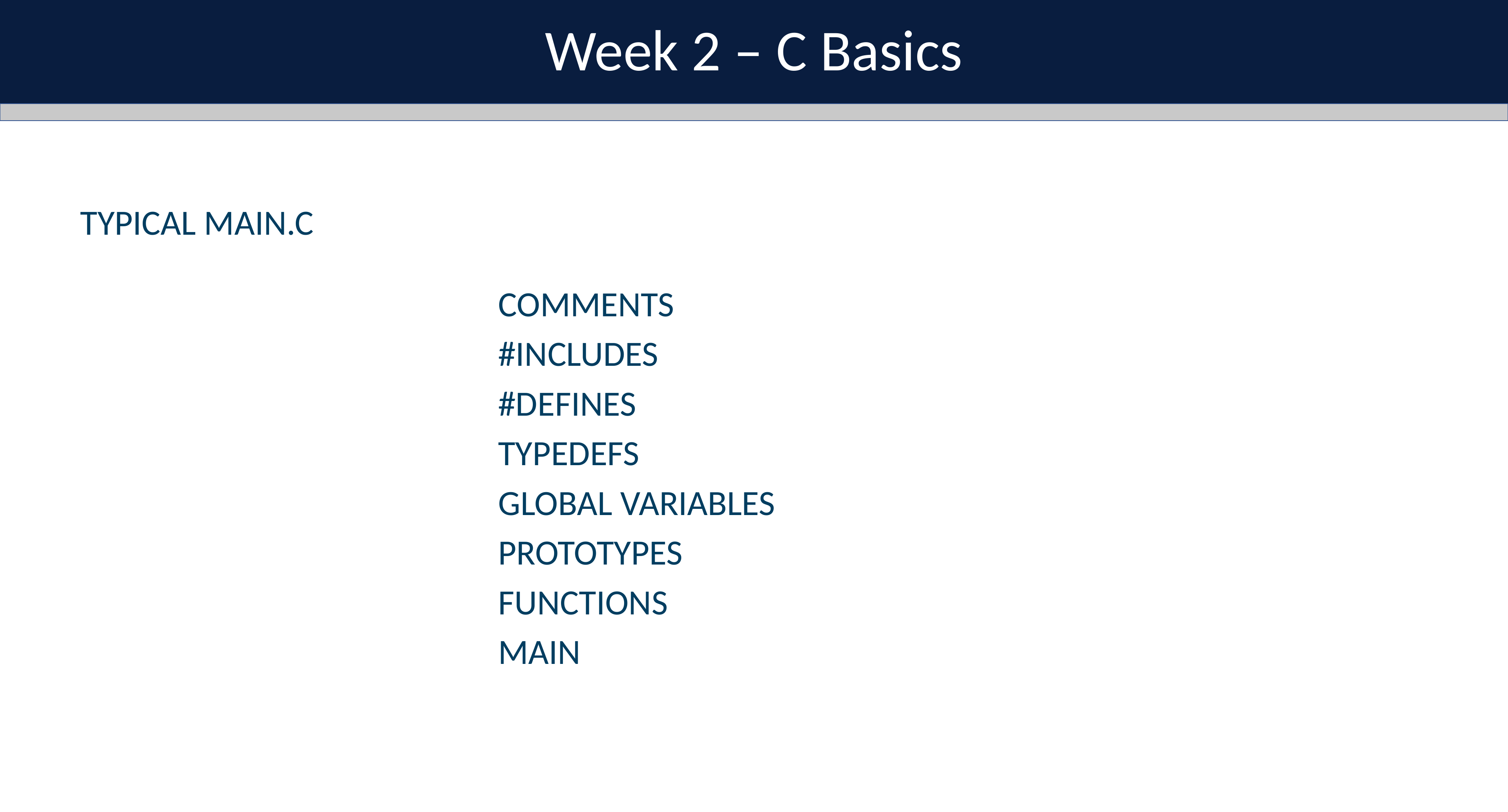

Week 2 – C Basics

TYPICAL MAIN.C
COMMENTS
#INCLUDES
#DEFINES
TYPEDEFS
GLOBAL VARIABLES
PROTOTYPES
FUNCTIONS
MAIN